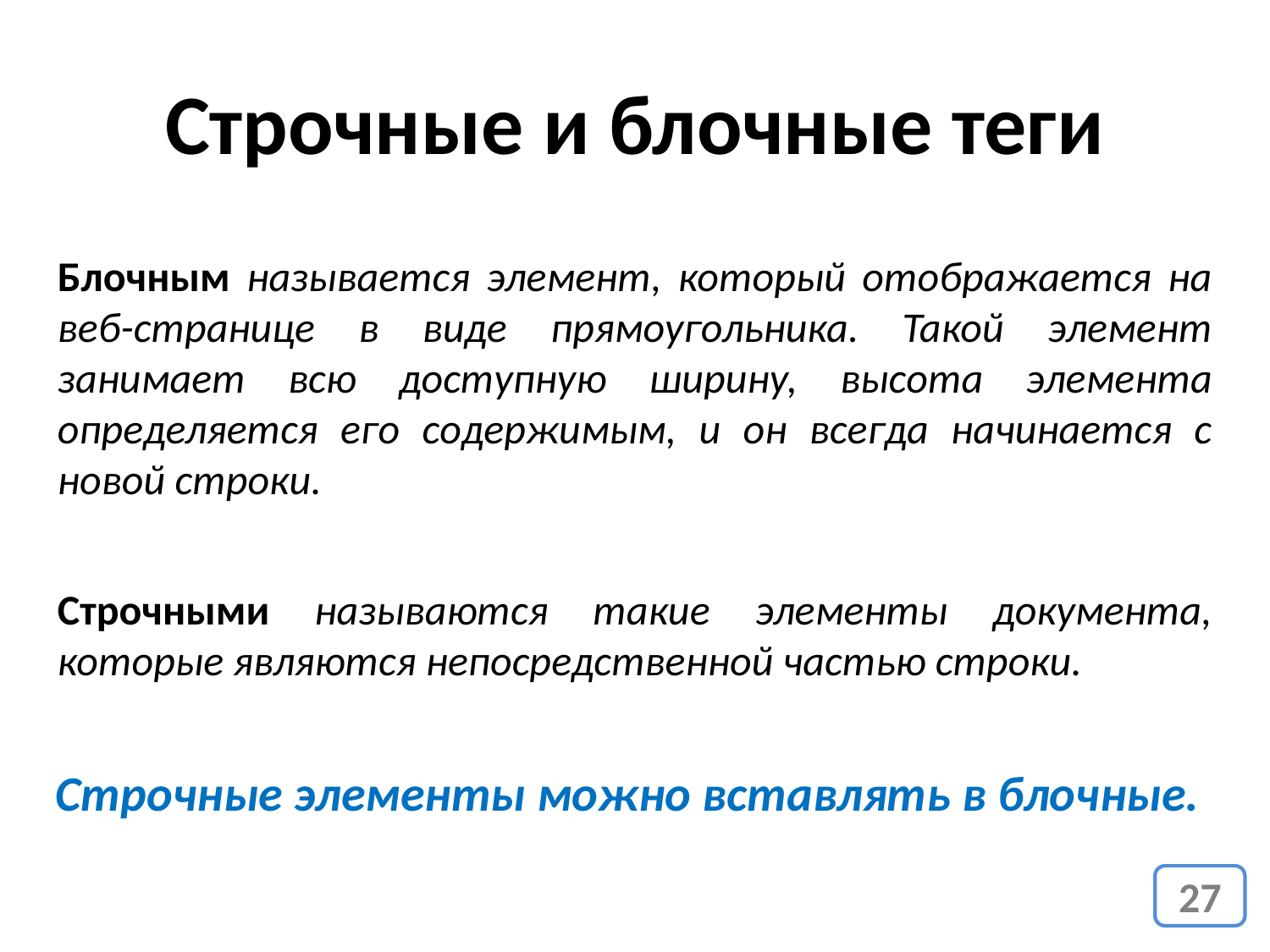

Строчные и блочные теги
Блочным называется элемент, который отображается на веб-странице в виде прямоугольника. Такой элемент занимает всю доступную ширину, высота элемента определяется его содержимым, и он всегда начинается с новой строки.
Строчными называются такие элементы документа, которые являются непосредственной частью строки.
Строчные элементы можно вставлять в блочные.
27